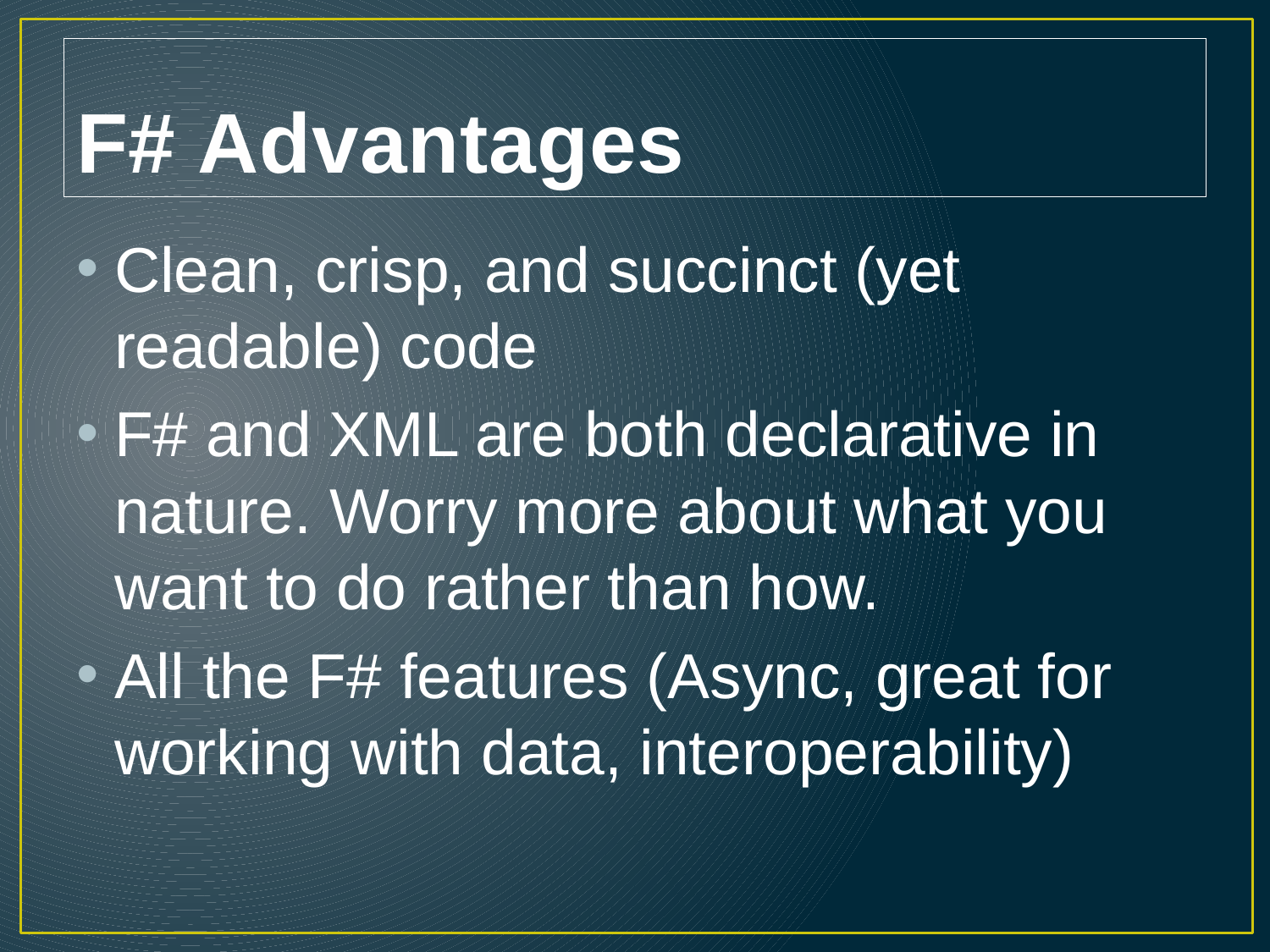

# F# Advantages
Clean, crisp, and succinct (yet readable) code
F# and XML are both declarative in nature. Worry more about what you want to do rather than how.
All the F# features (Async, great for working with data, interoperability)